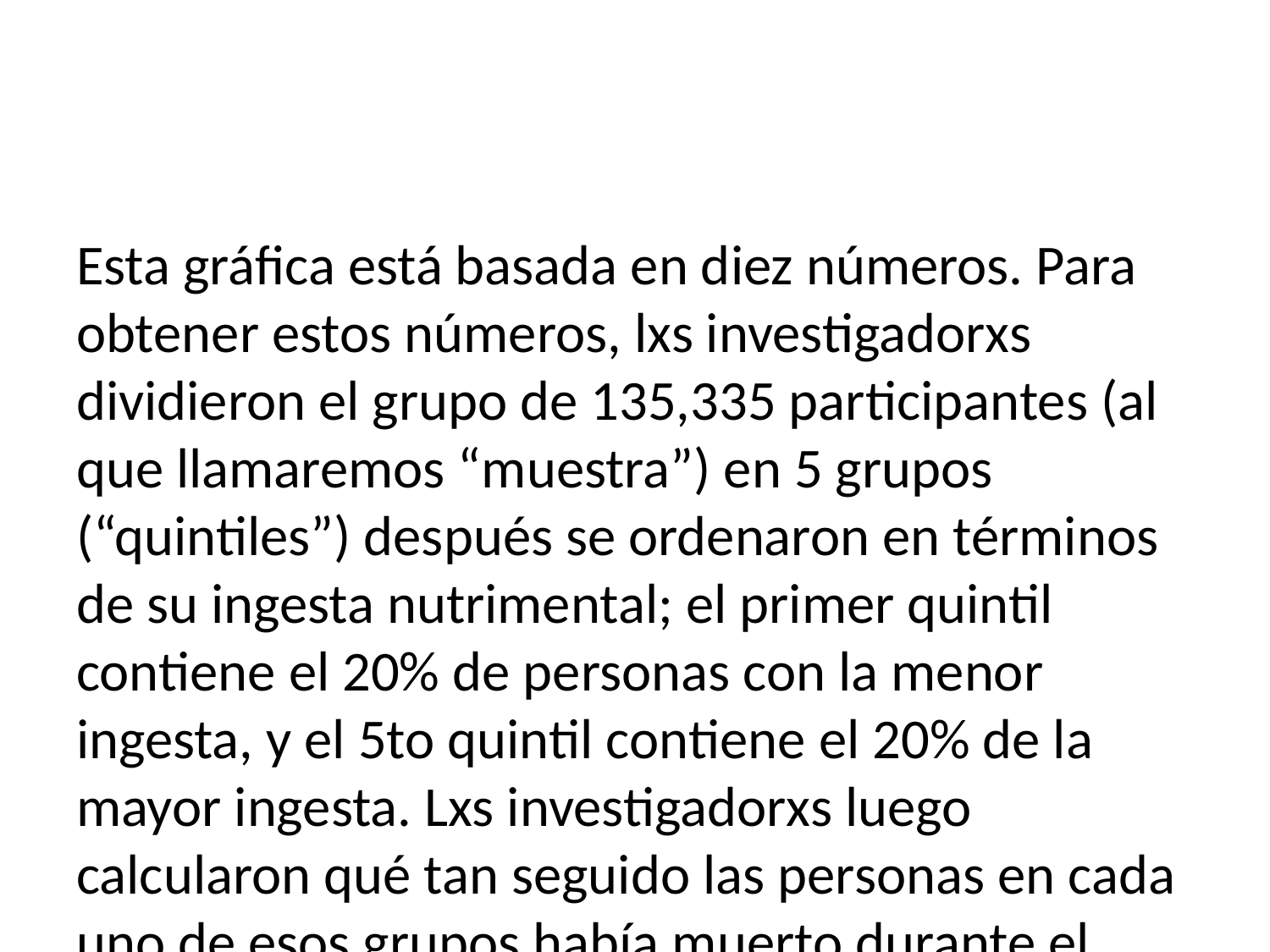

Esta gráfica está basada en diez números. Para obtener estos números, lxs investigadorxs dividieron el grupo de 135,335 participantes (al que llamaremos “muestra”) en 5 grupos (“quintiles”) después se ordenaron en términos de su ingesta nutrimental; el primer quintil contiene el 20% de personas con la menor ingesta, y el 5to quintil contiene el 20% de la mayor ingesta. Lxs investigadorxs luego calcularon qué tan seguido las personas en cada uno de esos grupos había muerto durante el periodo que habían sido estudiadxs. La figura expresa esto en términos del riesgo relativo de morir en comparación al quintil menor: Si este número es mayor que uno, significa que las personas en ese grupo son más propensas a morir que las personas en el quintil menor, mientras que si es menor que uno, significa que las personas en este grupo son menos propensas a morir. La figura es bastante clara: Las personas que comían más grasas saturadas eran menos probable de morir durante el estudio, con la menor tasa de muerte vista para personas que estaban en el cuarto quintil (es decir, que comió más grasa que el 60% más bajo pero menos que el 20% superior). Lo contrario fue observado en la ingesta de carbohidratos; la mayor cantidad de carbohidratos que una persona comiera, la mayor probabilidad que tenían de morir durante el estudio. Este ejemplo muestra cómo podemos utilizar estadística para describir una compleja base de datos en términos mucho más sencillos con un conjunto de números; si tenemos que revisar los datos de cada participante del estudio al mismo tiempo, estaríamos saturadxs con datos y sería más complicado observar el patrón que emerge cuando son descritos de una manera más sencilla.
Los números en la Figura @ref(fig:PureDeathSatFat) parecen mostrar que las muertes disminuyen con la ingesta de grasas saturadas y aumentan con la ingesta de carbohidratos, pero también sabemos que hay mucha incertidumbre en los datos; hay algunas personas que murieron de manera prematura incluso si tenían una dieta baja en carbohidratos, y, de manera similar, algunas personas que comían muchísimos carbohidratos pero vivieron hasta una edad avanzada. Dada esta variabilidad, queremos decidir si las relaciones que vemos en los datos son lo sucifiente estrechas como para no esperar que ocurran al azar si no hubiera realmente una relación entre la dieta y la longevidad. La estadística nos provee con las herramientas para tomar este tipo de decisones, y a menudo las personas externas ven esto como el principal y único propósito de la estadística. Pero como veremos a lo largo del libro, esta necesidad de tomar decisiones en blanco y negro basadas en evidencias vagas a menudo ha llevado a los investigadores por mal camino.
Basándonos en los datos, también nos gustaría hacer predicciones sobre resultados futuros. Por ejemplo, es posible que una compañía de seguros de vida desee usar datos sobre la ingesta de grasas y carbohidratos de una persona en particular para predecir cuánto tiempo es probable que viva. Un aspecto importante de la predicción es que requiere que generalicemos a partir de los datos que ya tenemos a alguna otra situación, a menudo en el futuro; si nuestras conclusiones se limitaran a las personas específicas del estudio en un momento determinado, entonces el estudio no sería muy útil. En general, lxs investigadorxs deben asumir que su muestra particular es representativa de una población más grande, lo que requiere que obtengan la muestra de una manera que proporcione una imagen no sesgada de la población. Por ejemplo, si el estudio PURE hubiera reclutado a todos sus participantes de sectas religiosas que practican el vegetarianismo, probablemente no querríamos generalizar los resultados a personas que siguen diferentes estándares dietéticos.
Las grandes ideas de la estadística
Hay un número de ideas sumamente básicas que interceptan casi todos los aspectos del pensamiento estadístico. Algunas de ellas son señaladas por [@stig] en su increíble libro “Los Siete Pilares de la sabiduría Estadística”, el cual he ampliado aquí.
Aprendiendo de los datos
Una forma de pensar en la estadística es como un conjunto de herramientas que nos permiten aprender de los datos. En cualquier situación, comenzamos con un conjunto de ideas o hipótesis sobre cuál podría ser el caso. En el estudio PURE, lxs investigadorxs pueden haber comenzado con la expectativa de que comer más grasa conduciría a tasas de mortalidad más altas, dado el dogma negativo predominante sobre las grasas saturadas. Más adelante en el curso presentaremos la idea de conocimiento previo, que pretende reflejar el conocimiento que aportamos a una situación. Este conocimiento previo puede variar en su fuerza, a menudo basado en nuestra cantidad de experiencia; si visito un restaurante por primera vez, es probable que tenga una expectativa débil de lo bueno que será, pero si visito un restaurante donde he comido diez veces antes, mis expectativas serán mucho más fuertes. De manera similar, si miro un sitio de reseñas de restaurantes y veo que la calificación promedio de un restaurante de cuatro estrellas se basa solo en tres reseñas, tendré una expectativa más débil de la que tendría si se basara en 300 reseñas.
La estadística nos proporciona una manera de describir cómo se pueden utilizar mejor los nuevos datos para actualizar nuestras creencias y, de esta manera, existen vínculos profundos entre la estadística y la psicología. De hecho, muchas teorías del aprendizaje humano y animal de la psicología están estrechamente alineadas con ideas del nuevo campo del aprendizaje automático (machine learning). El aprendizaje automático es un campo en la interfaz de las estadísticas y la informática que se centra en cómo construir algoritmos informáticos que puedan aprender de la experiencia. Si bien las estadísticas y el aprendizaje automático a menudo intentan resolver los mismos problemas, los investigadores de estos campos suelen adoptar enfoques muy diferentes; el famoso estadístico Leo Breiman una vez se refirió a ellos como “Las dos culturas” para reflejar cuán diferentes pueden ser sus enfoques [@ breiman2001]. En este libro intentaré combinar las dos culturas porque ambos enfoques proporcionan herramientas útiles para pensar en los datos.
Agregación (aggregation)
Otra manera de pensar en la estadística es como “la ciencia de tirar datos”. En el ejemplo anterior del estudio PURE, tomamos más de 100,000 números y los condensamos a diez. Es esta clase de agregación la que es uno de los conceptos más importantes de la estadística. Cuando fue desarrollado por primera vez, fue revolucionario: si descartamos todos los detalles sobre cada uno de lxs participantes, ¿cómo podemos estar seguros de que no nos estamos perdiendo algo importante?
Como veremos, la estadística nos proporciona formas de caracterizar la estructura de agregados de datos, y con fundamentos teóricos que explican por qué esto suele funcionar bien. Sin embargo, también es importante tener en cuenta que la agregación puede ir demasiado lejos, y más adelante encontraremos casos en los que un resumen puede proporcionar una imagen engañosa de los datos que se resumen.
Incertidumbre
El mundo es un lugar incierto. Ahora sabemos que fumar cigarrillos causa cáncer de pulmón, pero esta causa es probabilística: un hombre de 68 años que ha fumado dos paquetes al día durante los últimos 50 años y sigue fumando tiene un riesgo del 15% (1 de cada 7) de contraer cáncer de pulmón, que es mucho mayor que la probabilidad de cáncer de pulmón en una persona que no fuma. Sin embargo, también significa que habrá muchas personas que fumarán durante toda su vida y nunca tendrán cáncer de pulmón. La estadística nos proporciona las herramientas para caracterizar la incertidumbre, tomar decisiones en condiciones de incertidumbre y realizar predicciones cuya incertidumbre podemos cuantificar.  A menudo se ve a lxs periodistas escribir que lxs investigadorxs científicos han “probado” algunas hipótesis. Pero el análisis estadístico nunca puede “probar” una hipótesis, en el sentido de demostrar que debe ser verdadera (como se haría en una prueba lógica o matemática). La estadística puede proporcionarnos evidencias, pero siempre son provisionales y están sujetas a la incertidumbre que siempre está presente en el mundo real.
Muestreo de una población
El concepto de agregación implica que podemos obtener información útil al colapsar los datos, pero ¿cuántos datos necesitamos? La idea de muestreo dice que podemos resumir una población completa basándonos en solo una pequeña cantidad de muestras de la población, siempre que esas muestras se obtengan de la manera correcta. Por ejemplo, el estudio PURE inscribió una muestra de aproximadamente 135,000 personas, pero su objetivo era proporcionar información sobre los miles de millones de seres humanos que componen la población de la que se tomaron muestras. Como ya comentamos anteriormente, la forma en que se obtiene la muestra del estudio es fundamental, ya que determina qué tan ampliamente podemos generalizar los resultados. Otra idea fundamental sobre el muestreo es que, si bien las muestras más grandes son siempre mejores (en términos de su capacidad para representar con precisión a toda la población), hay rendimientos decrecientes a medida que la muestra aumenta. De hecho, la velocidad a la que disminuye el beneficio de muestras más grandes sigue una regla matemática simple, que crece como la raíz cuadrada del tamaño de la muestra, de modo que para duplicar la calidad de nuestros datos necesitamos cuadriplicar el tamaño de nuestra muestra.
Causalidad y estadística
El estudio PURE pareció proporcionar pruebas bastante sólidas de una relación positiva entre comer grasas saturadas y vivir más tiempo, pero esto no nos dice lo que realmente queremos saber: si comemos más grasas saturadas, ¿nos hará vivir más tiempo? Esto se debe a que no sabemos si existe una relación causal directa entre comer grasas saturadas y vivir más tiempo. Los datos son consistentes con tal relación, pero son igualmente consistentes con algún otro factor que causa tanto una mayor cantidad de grasas saturadas como una vida más larga. Por ejemplo, es probable que las personas que son más ricas consuman más grasas saturadas y las personas más ricas tienden a vivir más tiempo, pero su vida más larga no se debe necesariamente a la ingesta de grasas, sino que podría deberse a una mejor atención de la salud, una reducción del estrés psicológico, mejor calidad de los alimentos o muchos otros factores. Los investigadores del estudio PURE intentaron tener en cuenta estos factores, pero no podemos estar seguros de que sus esfuerzos eliminaron por completo los efectos de otras variables. El hecho de que otros factores puedan explicar la relación entre la ingesta de grasas saturadas y la muerte es un ejemplo de por qué las clases de introducción a la estadística a menudo enseñan que “la correlación no implica causalidad”, aunque el renombrado experto en visualización de datos Edward Tufte ha agregado, “pero seguro que es una pista.”
Aunque la investigación observacional (como el estudio PURE) no puede demostrar de manera concluyente las relaciones causales, generalmente pensamos que la causalidad se puede demostrar utilizando estudios que controlan y manipulan experimentalmente un factor específico. En medicina, este tipo de estudio se conoce como ensayo controlado aleatorio (ECA, del inglés randomized controlled trial, RCT). Digamos que queríamos hacer un ECA para examinar si el aumento de la ingesta de grasas saturadas aumenta la esperanza de vida. Para hacer esto, tomaríamos muestras de un grupo de personas y luego las asignaríamos a un grupo de tratamiento (al que se le indicaría que aumentara su ingesta de grasas saturadas) o un grupo de control (al que se le diría que siguiera comiendo lo mismo que antes) . Es fundamental que asignemos a los individuos a estos grupos al azar. De lo contrario, las personas que eligen el tratamiento pueden ser diferentes de alguna manera a las personas que eligen el grupo de control; por ejemplo, es más probable que también adopten otros comportamientos saludables. Luego seguiríamos a los participantes a lo largo del tiempo y veríamos cuántas personas de cada grupo murieron. Debido a que asignamos al azar a los participantes a los grupos de tratamiento o de control, podemos estar razonablemente seguros de que no hay otras diferencias entre los grupos que confundirían el efecto del tratamiento; sin embargo, todavía no podemos estar seguros porque a veces la aleatorización produce grupos de tratamiento versus grupos de control que varían de alguna manera importante. Lxs investigadores a menudo intentan abordar estos factores de confusión mediante análisis estadísticos, pero eliminar la influencia de un factor de confusión de los datos puede resultar muy difícil.
Varios ECA han examinado la cuestión de si cambiar la ingesta de grasas saturadas da como resultado una mejor salud y una vida más larga. Estos ensayos se han centrado en reducir las grasas saturadas debido al fuerte dogma entre los investigadores en nutrición de que las grasas saturadas son mortales; la mayoría de estos investigadores probablemente habrían argumentado que no era ético hacer que las personas comieran más grasas saturadas. Sin embargo, los ECA han mostrado un patrón muy consistente: en general, no hay un efecto apreciable sobre las tasas de muerte al reducir la ingesta de grasas saturadas.
Objetivos de aprendizaje
Al leer este capítulo, tu deberías de ser capaz de:
Describir los objetivos centrales y conceptos fundamentales de la estadística
Describir la diferencia entre investigación experimental y observacional con respecto a lo que puede inferir sobre la causalidad.
Explicar cómo la aleatorización nos provee con la habilidad para hacer inferencias acerca de la causalidad.
Lecturas sugeridas
The Seven Pillars of Statistical Wisdom, by Stephen Stigler
The Lady Tasting Tea: How Statistics Revolutionized Science in the Twentieth Century, by David Salsburg
Naked Statistics: Stripping the Dread from the Data, by Charles Wheelan